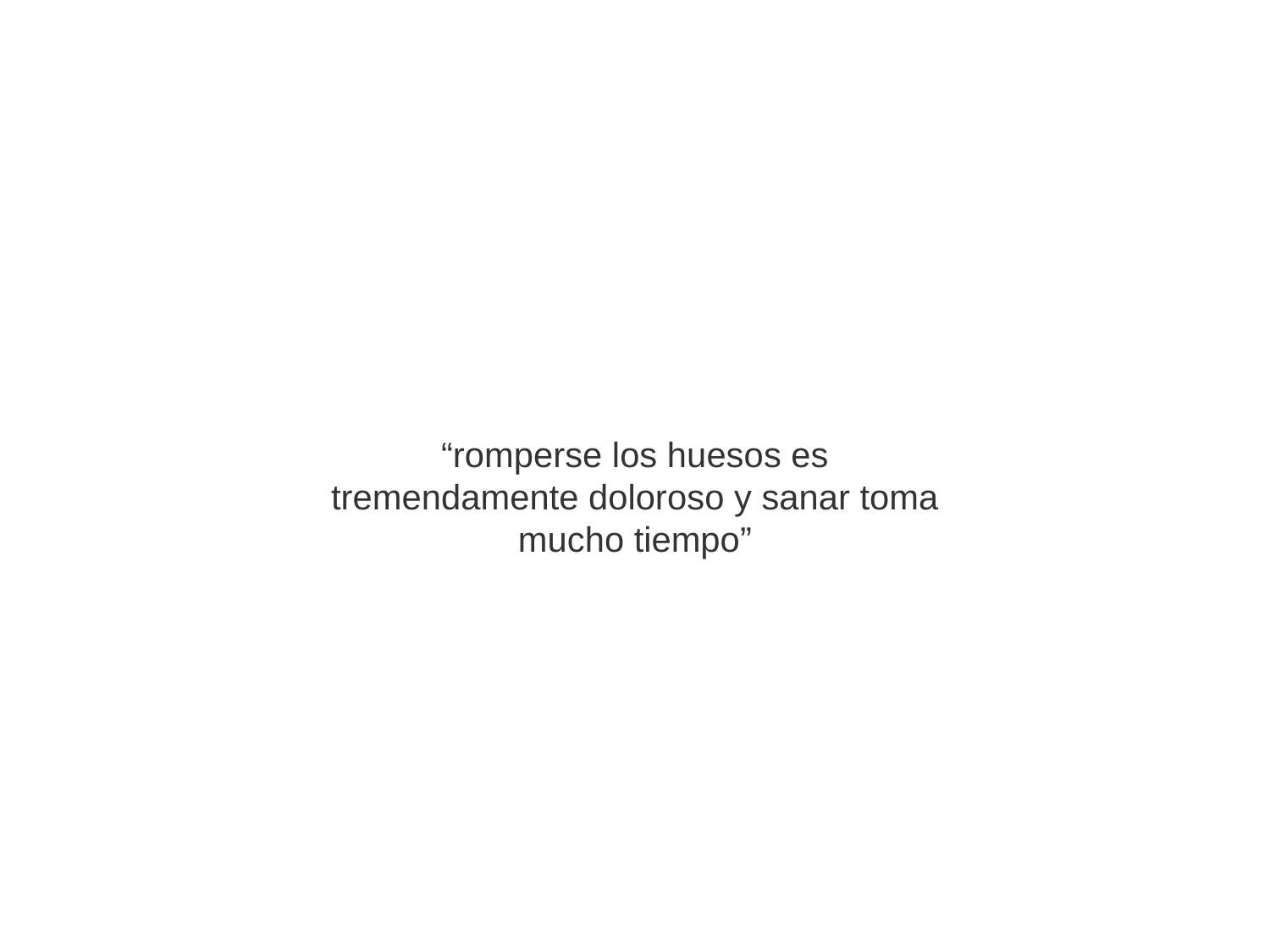

“romperse los huesos es tremendamente doloroso y sanar toma mucho tiempo”